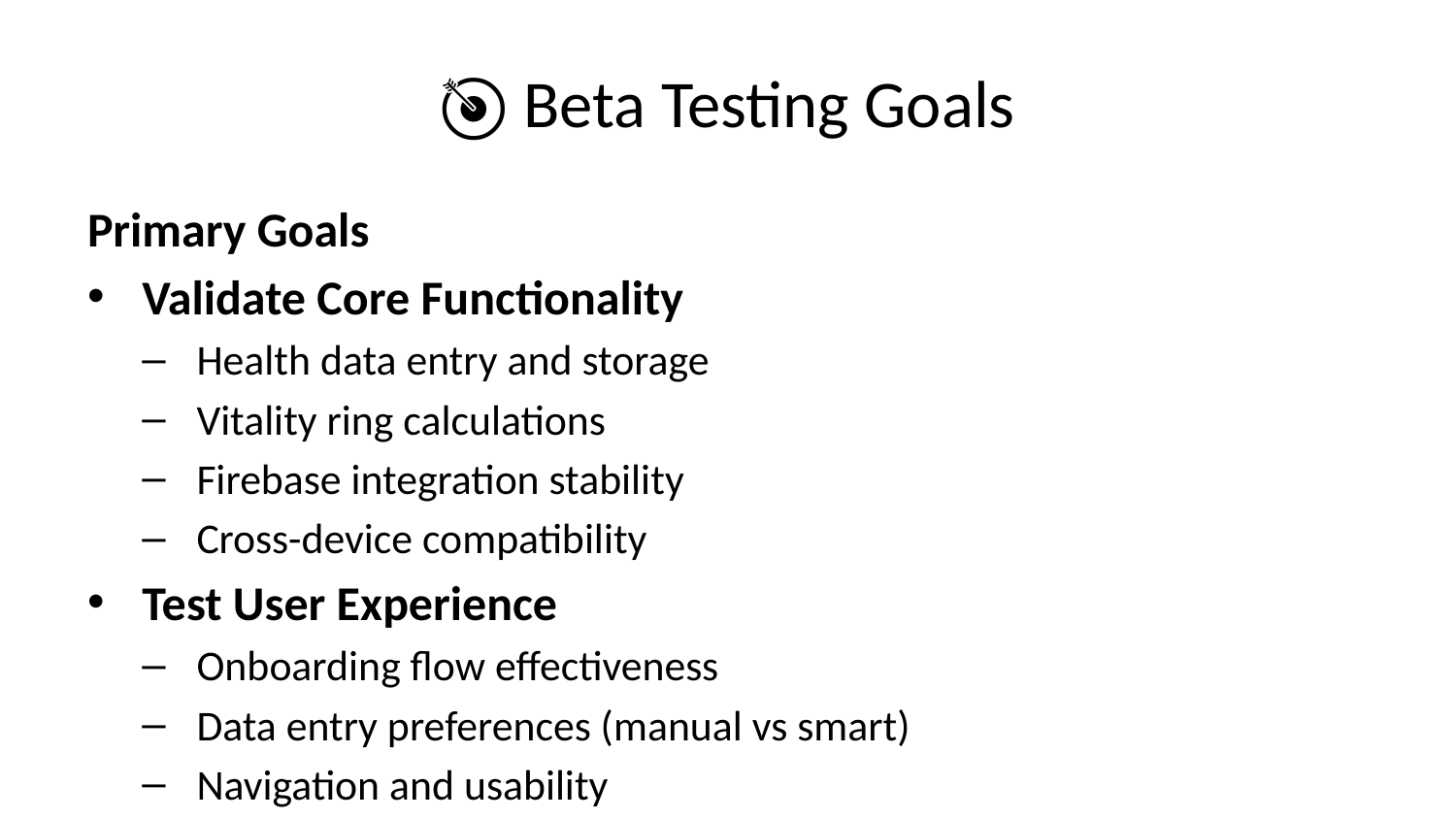

# 🎯 Beta Testing Goals
Primary Goals
Validate Core Functionality
Health data entry and storage
Vitality ring calculations
Firebase integration stability
Cross-device compatibility
Test User Experience
Onboarding flow effectiveness
Data entry preferences (manual vs smart)
Navigation and usability
Visual design and accessibility